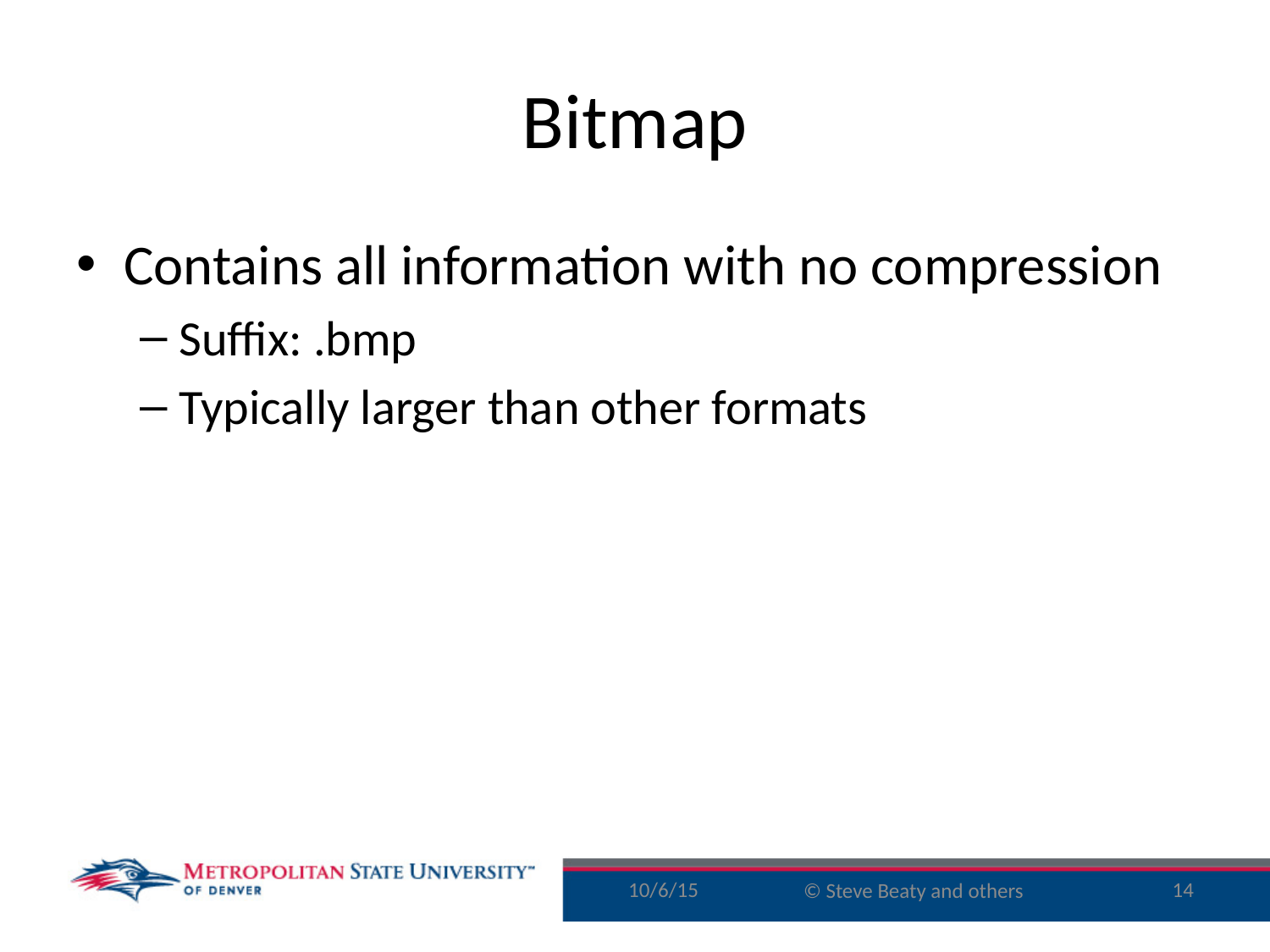

# Bitmap
Contains all information with no compression
Suffix: .bmp
Typically larger than other formats
10/6/15
14
© Steve Beaty and others